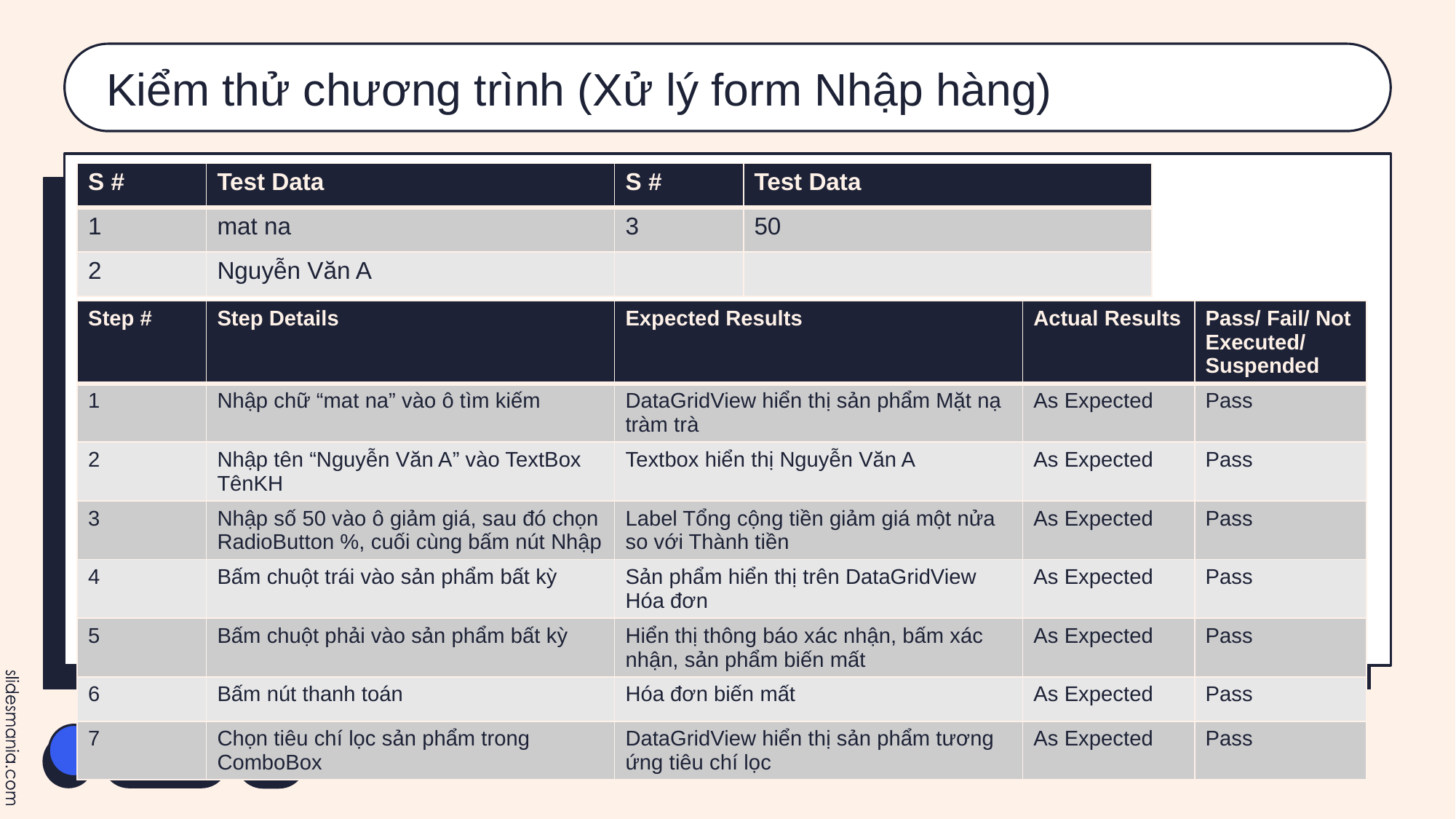

# Kiểm thử chương trình (Xử lý form Nhập hàng)
| S # | Test Data |
| --- | --- |
| 1 | mat na |
| 2 | Nguyễn Văn A |
| S # | Test Data |
| --- | --- |
| 3 | 50 |
|  |  |
| Step # | Step Details | Expected Results | Actual Results | Pass/ Fail/ Not Executed/ Suspended |
| --- | --- | --- | --- | --- |
| 1 | Nhập chữ “mat na” vào ô tìm kiếm | DataGridView hiển thị sản phẩm Mặt nạ tràm trà | As Expected | Pass |
| 2 | Nhập tên “Nguyễn Văn A” vào TextBox TênKH | Textbox hiển thị Nguyễn Văn A | As Expected | Pass |
| 3 | Nhập số 50 vào ô giảm giá, sau đó chọn RadioButton %, cuối cùng bấm nút Nhập | Label Tổng cộng tiền giảm giá một nửa so với Thành tiền | As Expected | Pass |
| 4 | Bấm chuột trái vào sản phẩm bất kỳ | Sản phẩm hiển thị trên DataGridView Hóa đơn | As Expected | Pass |
| 5 | Bấm chuột phải vào sản phẩm bất kỳ | Hiển thị thông báo xác nhận, bấm xác nhận, sản phẩm biến mất | As Expected | Pass |
| 6 | Bấm nút thanh toán | Hóa đơn biến mất | As Expected | Pass |
| 7 | Chọn tiêu chí lọc sản phẩm trong ComboBox | DataGridView hiển thị sản phẩm tương ứng tiêu chí lọc | As Expected | Pass |